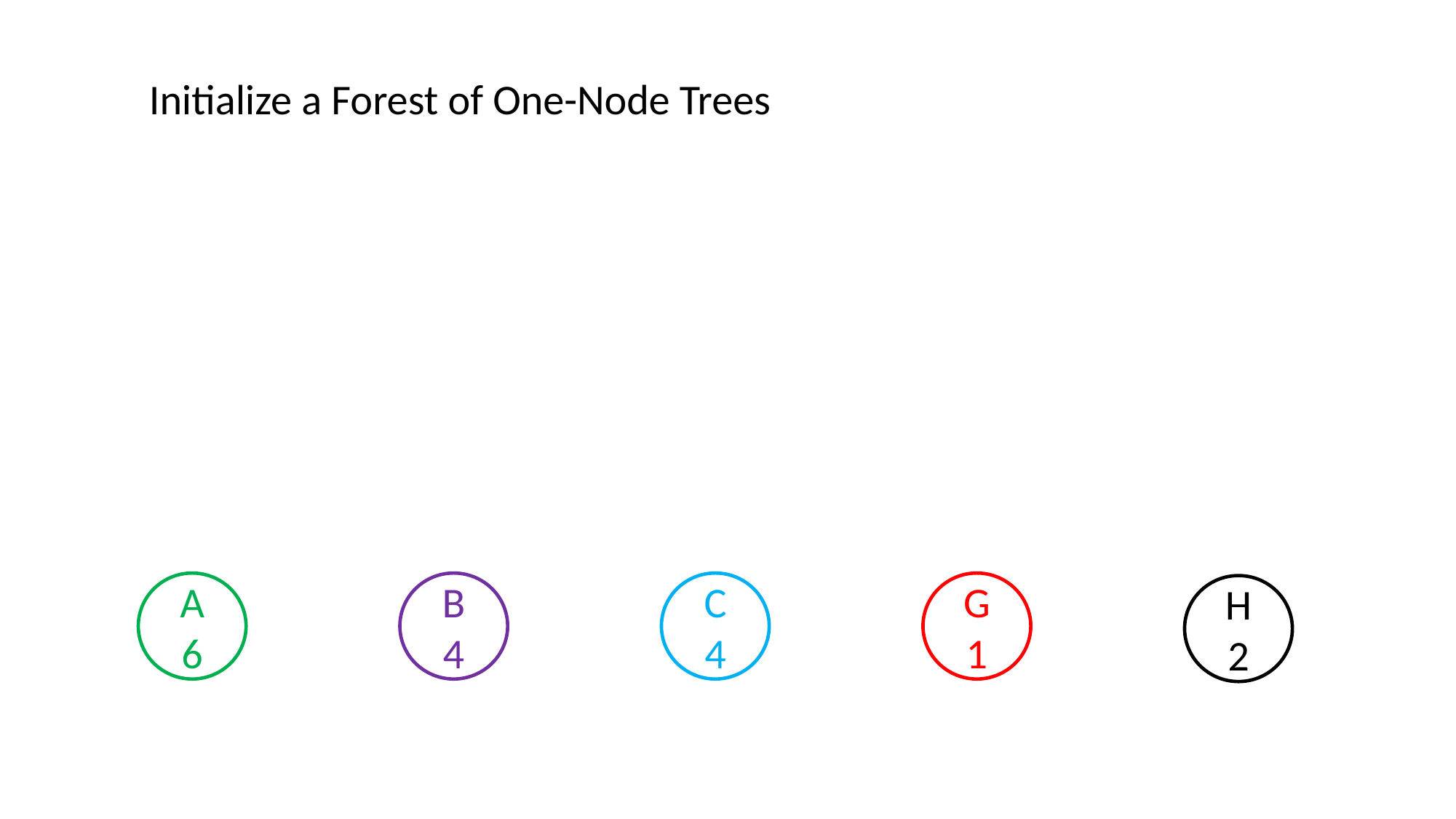

Initialize a Forest of One-Node Trees
C
4
G
1
B
4
A
6
H
2